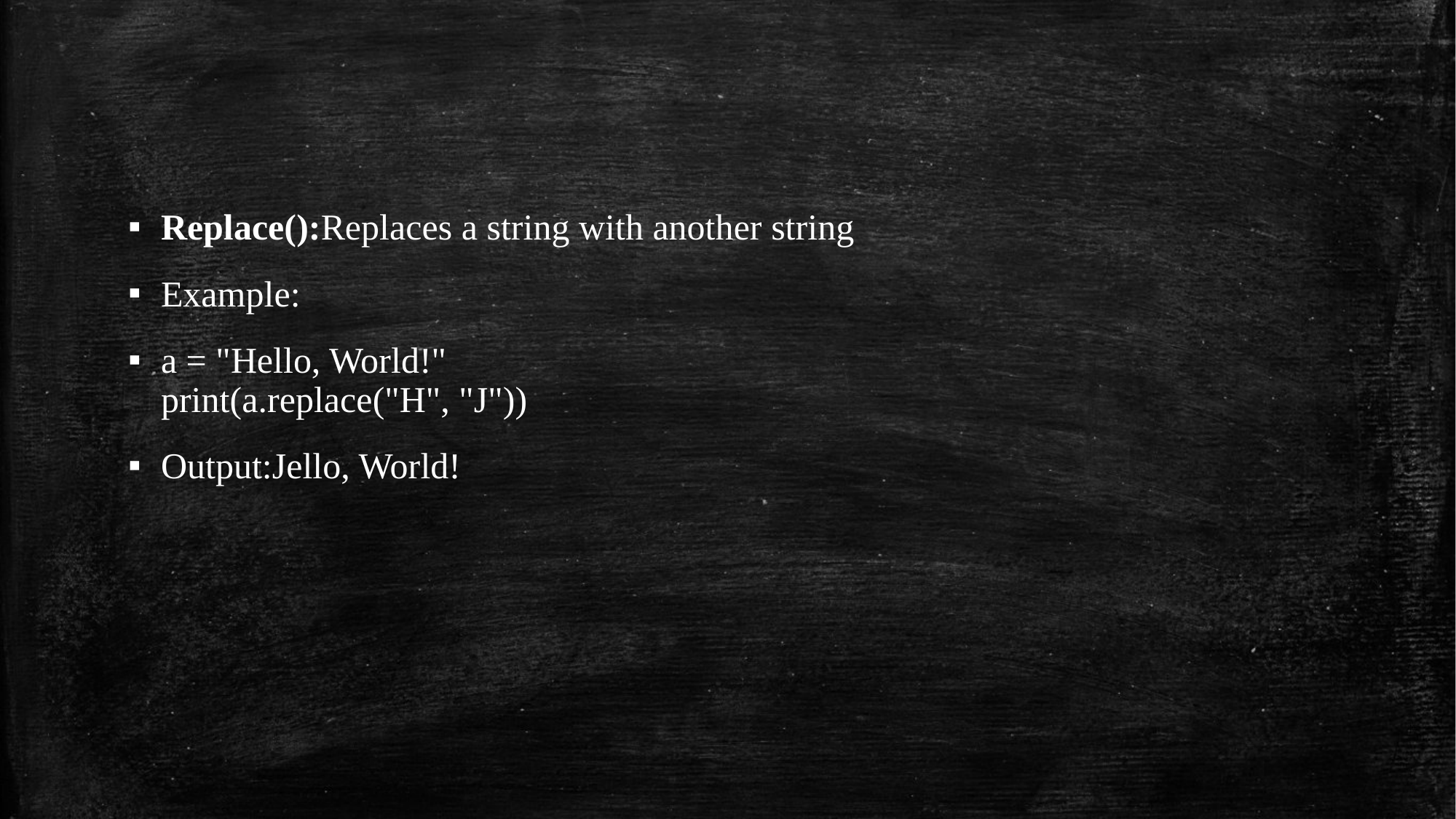

Replace():Replaces a string with another string
Example:
a = "Hello, World!"
print(a.replace("H", "J"))
Output:Jello, World!